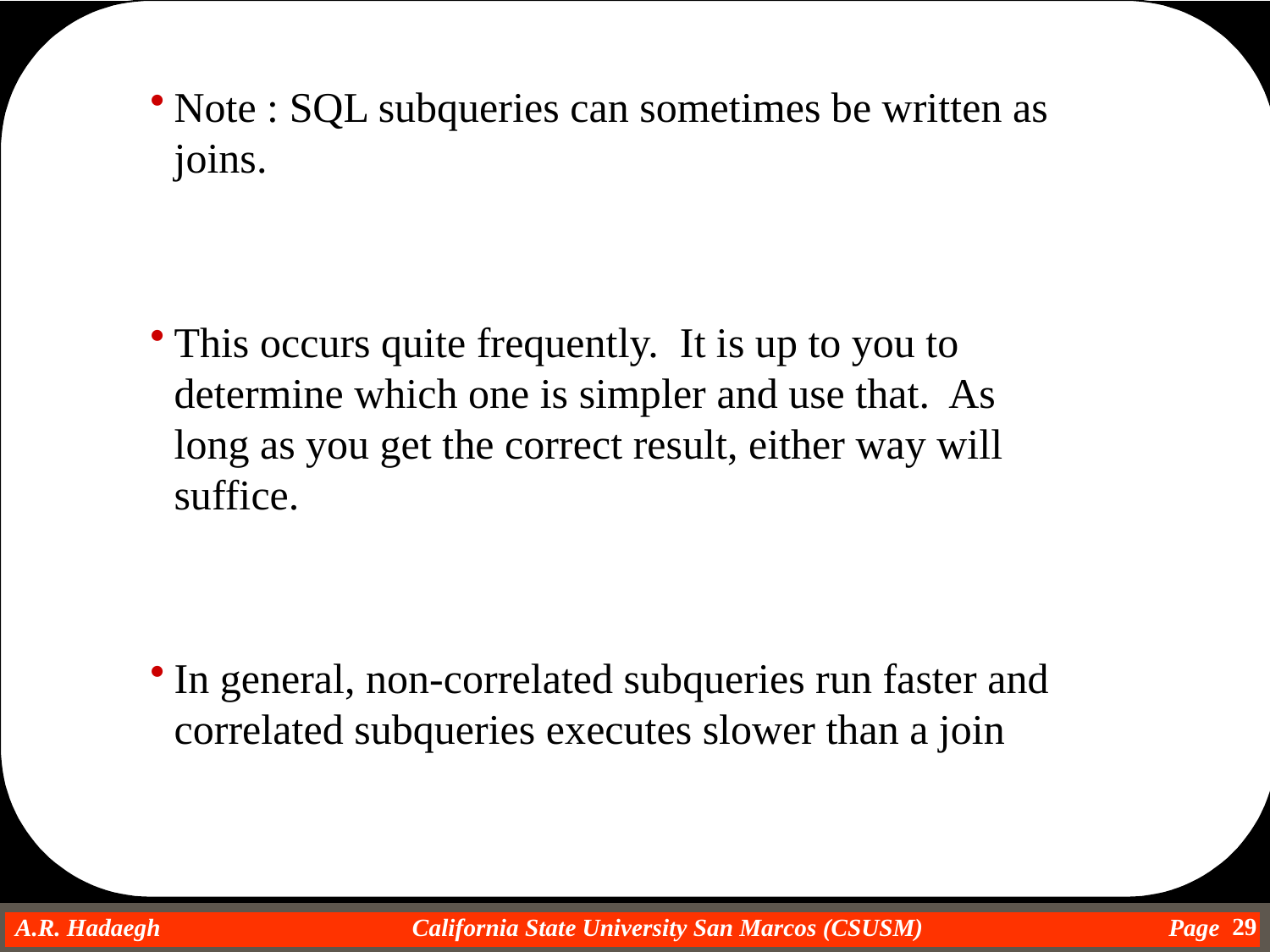

Note : SQL subqueries can sometimes be written as joins.

This occurs quite frequently.  It is up to you to determine which one is simpler and use that.  As long as you get the correct result, either way will suffice.

In general, non-correlated subqueries run faster and correlated subqueries executes slower than a join
29